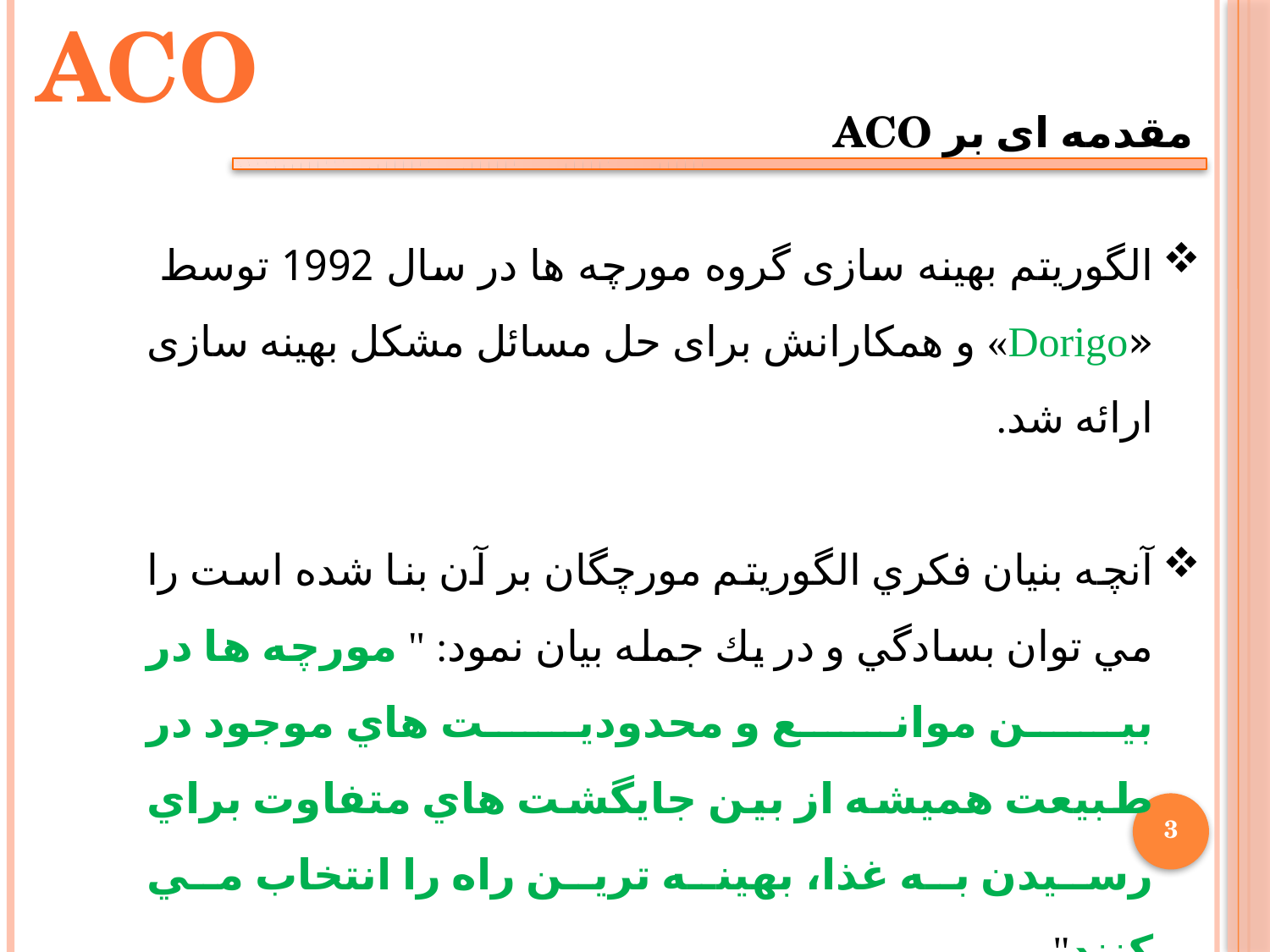

ACO
مقدمه ای بر ACO

الگوریتم بهینه سازی گروه مورچه ها در سال 1992 توسط  «Dorigo» و همکارانش برای حل مسائل مشکل بهینه سازی ارائه شد.

آنچه بنيان فكري الگوريتم مورچگان بر آن بنا شده است را مي توان بسادگي و در يك جمله بيان نمود: " مورچه ها در بين موانع و محدوديت هاي موجود در طبيعت هميشه از بين جايگشت هاي متفاوت براي رسيدن به غذا، بهينه ترين راه را انتخاب مي كنند".
3